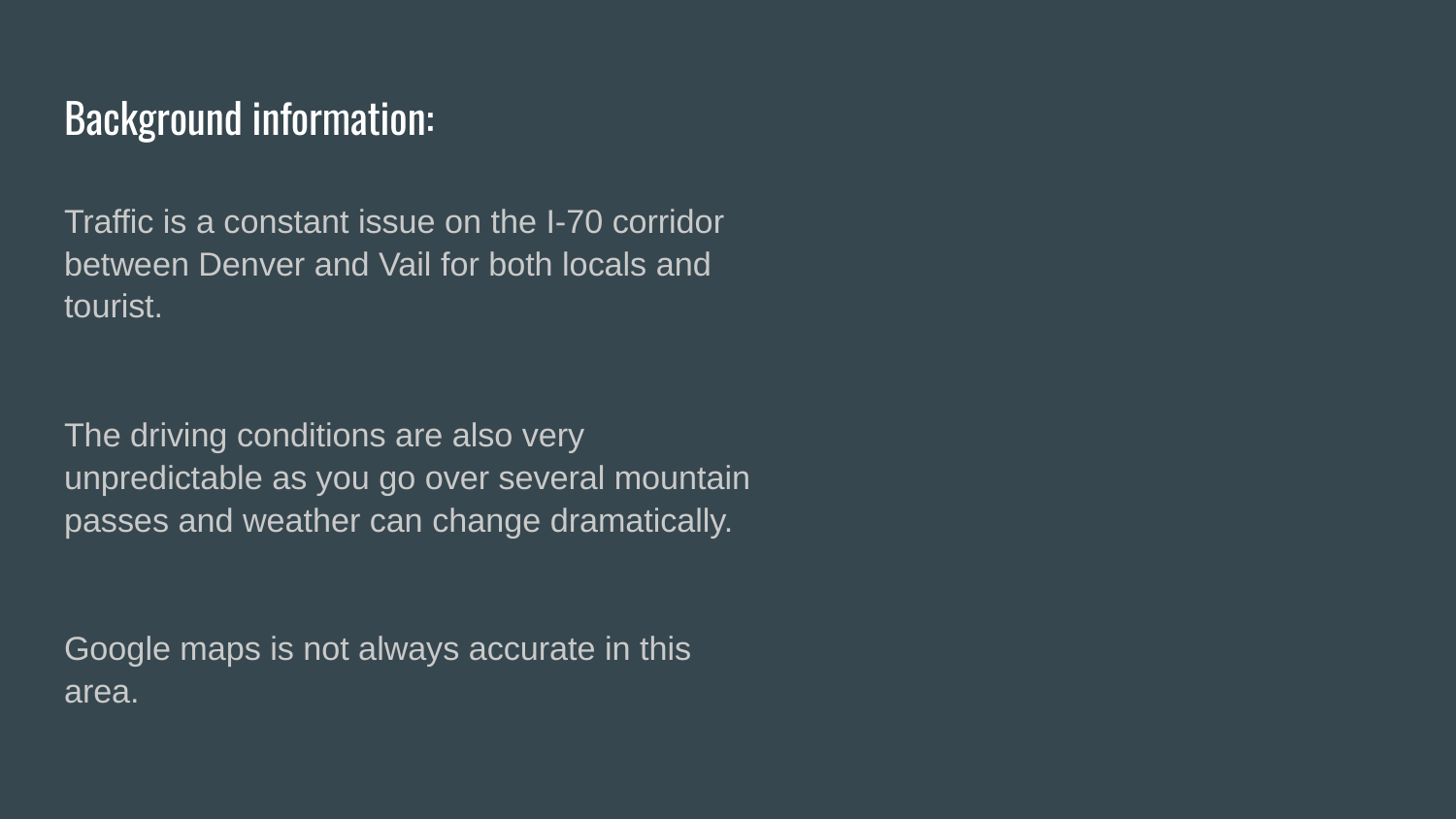

# Background information:
Traffic is a constant issue on the I-70 corridor between Denver and Vail for both locals and tourist.

The driving conditions are also very unpredictable as you go over several mountain passes and weather can change dramatically.

Google maps is not always accurate in this area.